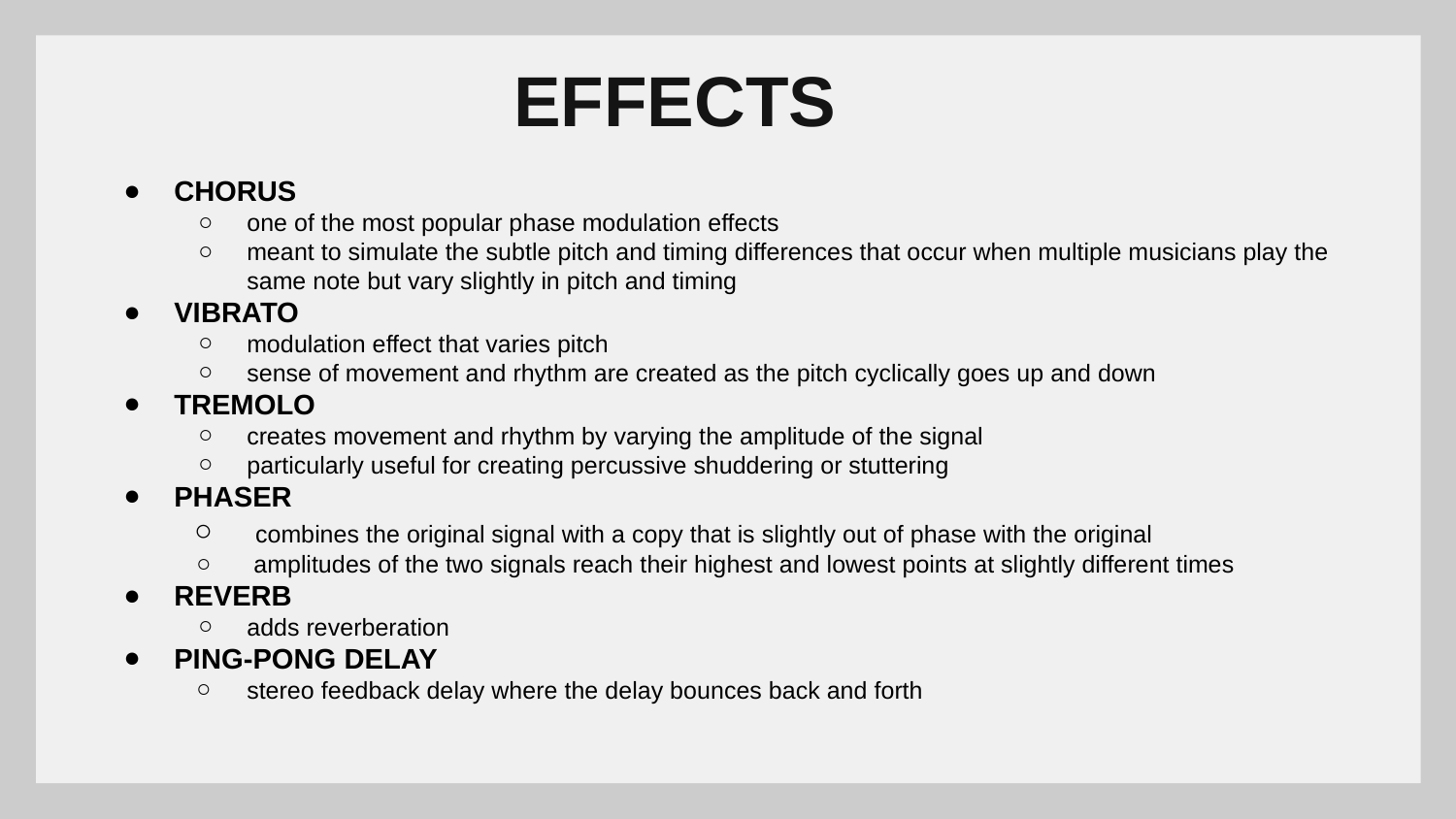

# EFFECTS

CHORUS
one of the most popular phase modulation effects
meant to simulate the subtle pitch and timing differences that occur when multiple musicians play the same note but vary slightly in pitch and timing
VIBRATO
modulation effect that varies pitch
sense of movement and rhythm are created as the pitch cyclically goes up and down
TREMOLO
creates movement and rhythm by varying the amplitude of the signal
particularly useful for creating percussive shuddering or stuttering
PHASER
 combines the original signal with a copy that is slightly out of phase with the original
 amplitudes of the two signals reach their highest and lowest points at slightly different times
REVERB
adds reverberation
PING-PONG DELAY
stereo feedback delay where the delay bounces back and forth